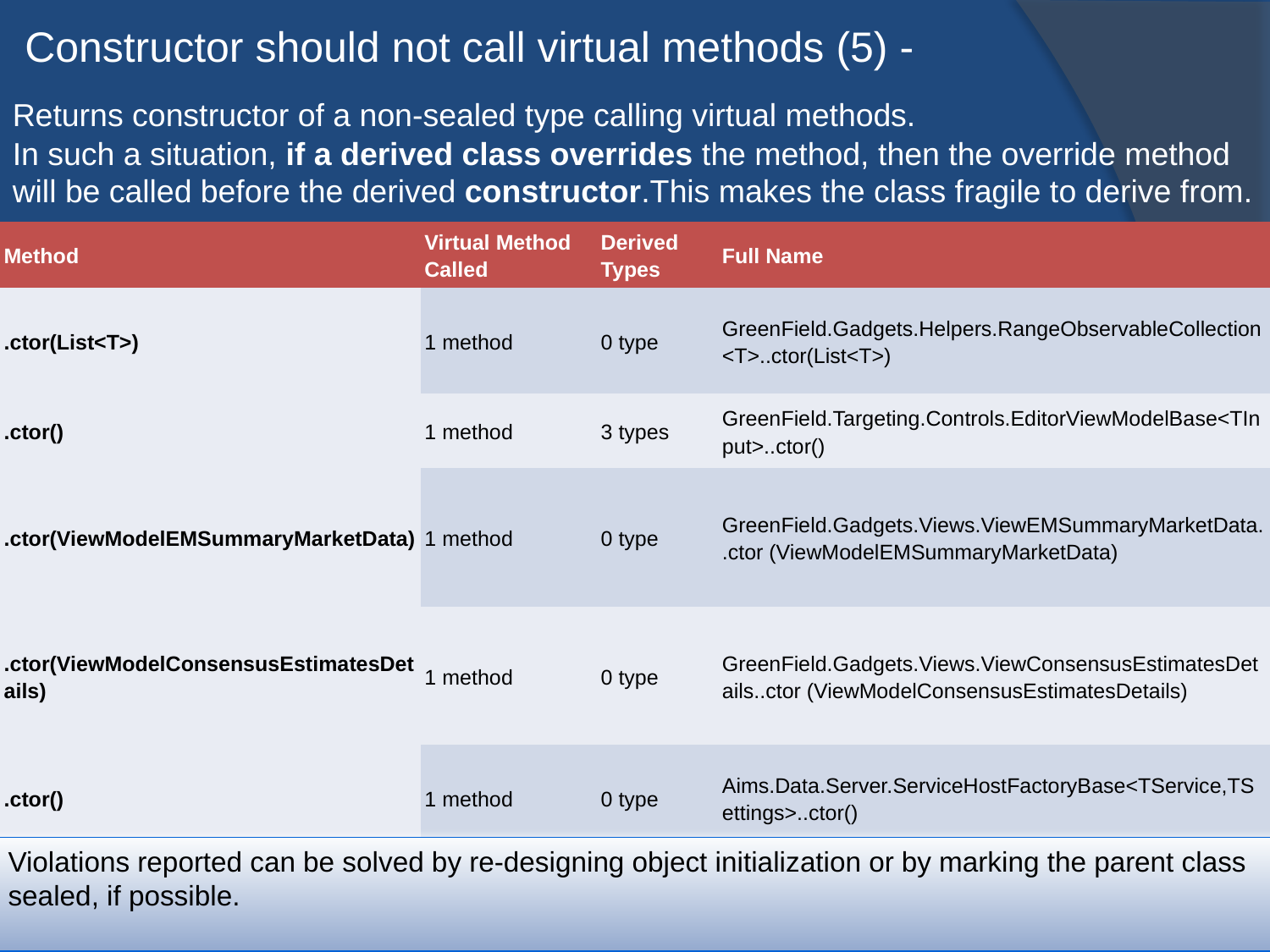

# Constructor should not call virtual methods (5) -
Returns constructor of a non-sealed type calling virtual methods.
In such a situation, if a derived class overrides the method, then the override method will be called before the derived constructor.This makes the class fragile to derive from.
| Method | Virtual Method Called | Derived Types | Full Name |
| --- | --- | --- | --- |
| .ctor(List<T>) | 1 method | 0 type | GreenField.Gadgets.Helpers.RangeObservableCollection<T>..ctor(List<T>) |
| .ctor() | 1 method | 3 types | GreenField.Targeting.Controls.EditorViewModelBase<TInput>..ctor() |
| .ctor(ViewModelEMSummaryMarketData) | 1 method | 0 type | GreenField.Gadgets.Views.ViewEMSummaryMarketData..ctor (ViewModelEMSummaryMarketData) |
| .ctor(ViewModelConsensusEstimatesDetails) | 1 method | 0 type | GreenField.Gadgets.Views.ViewConsensusEstimatesDetails..ctor (ViewModelConsensusEstimatesDetails) |
| .ctor() | 1 method | 0 type | Aims.Data.Server.ServiceHostFactoryBase<TService,TSettings>..ctor() |
Violations reported can be solved by re-designing object initialization or by marking the parent class sealed, if possible.
23